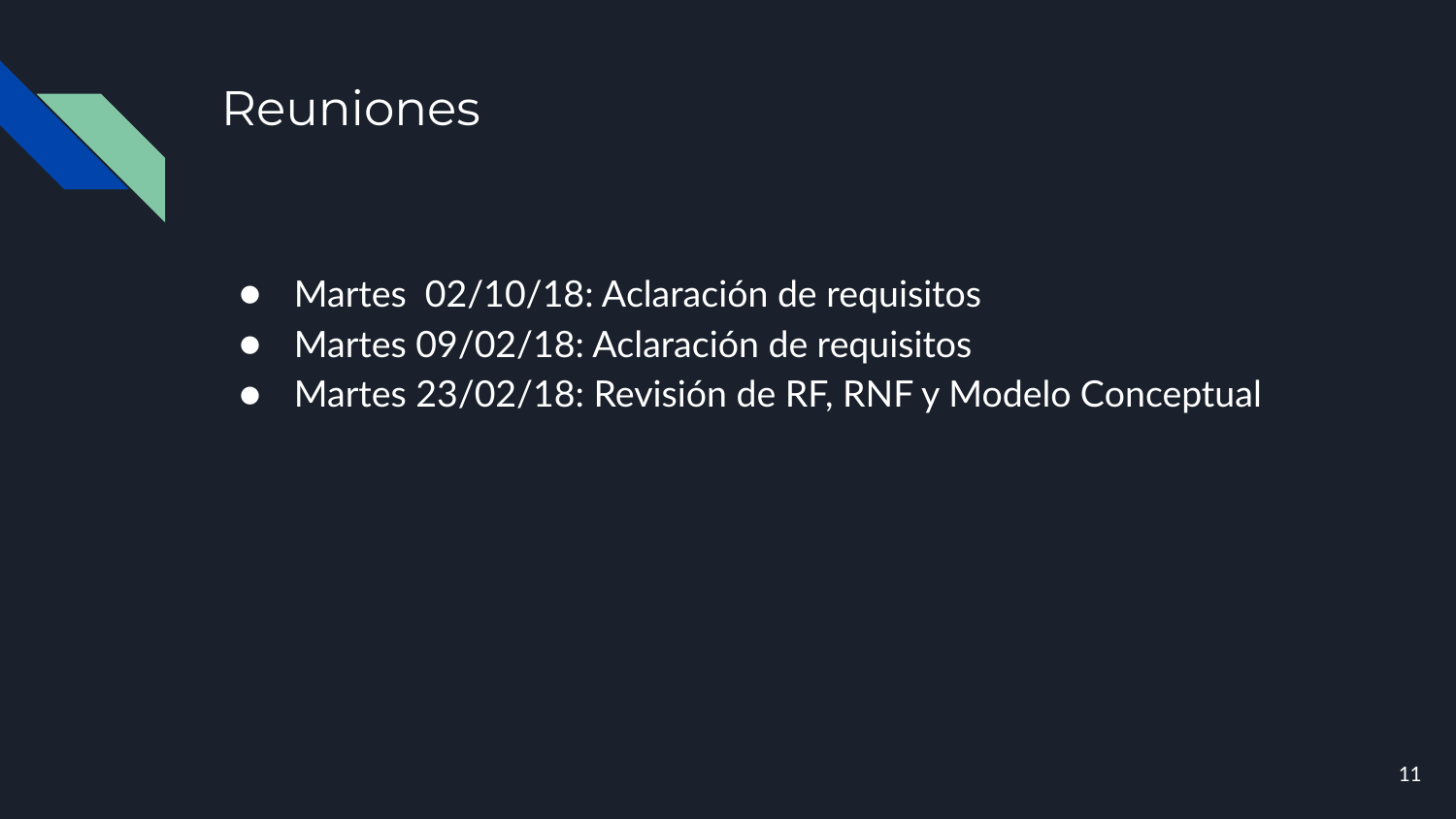

# Reuniones
Martes  02/10/18: Aclaración de requisitos
Martes 09/02/18: Aclaración de requisitos
Martes 23/02/18: Revisión de RF, RNF y Modelo Conceptual
11